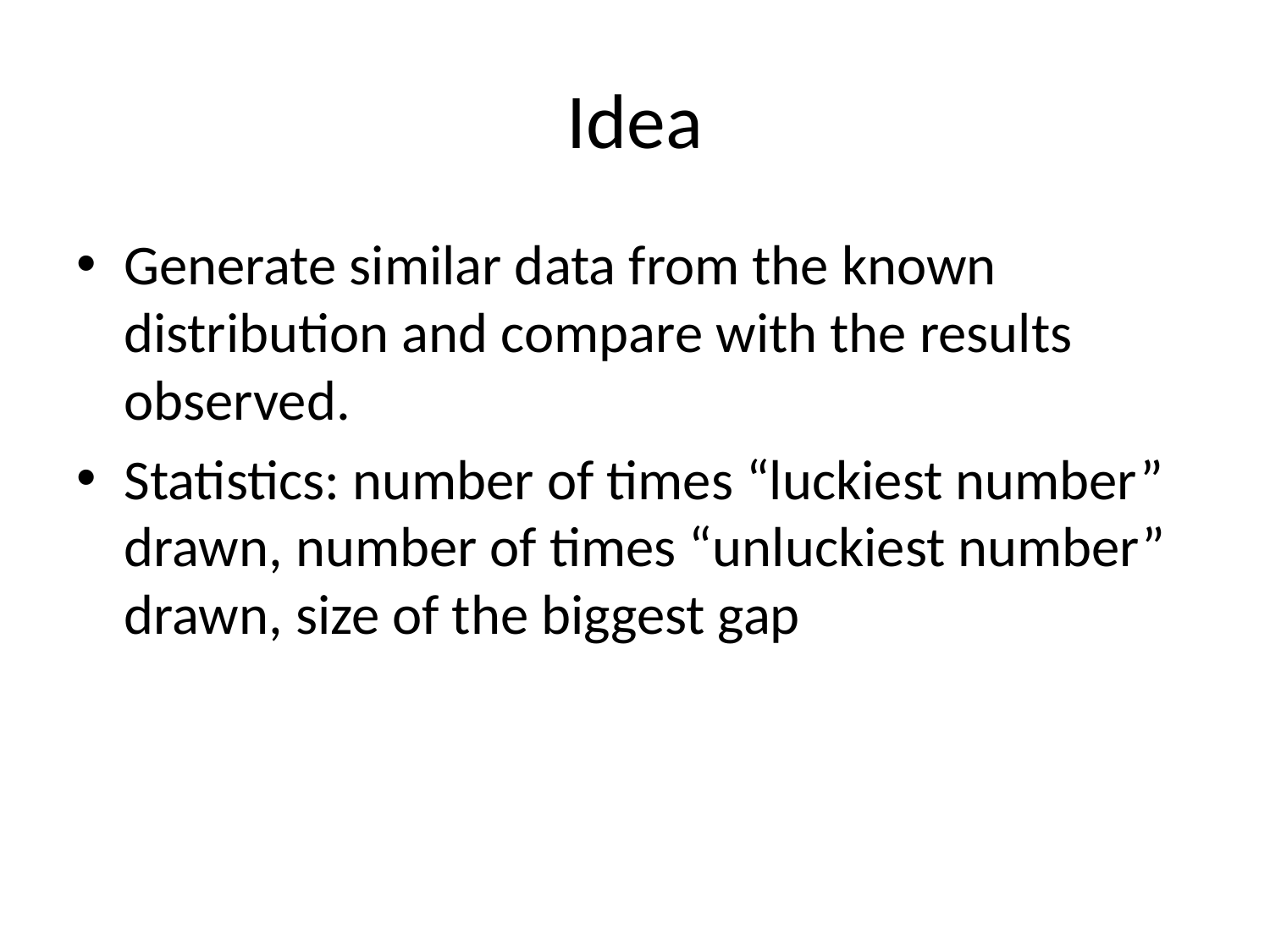

# Idea
Generate similar data from the known distribution and compare with the results observed.
Statistics: number of times “luckiest number” drawn, number of times “unluckiest number” drawn, size of the biggest gap